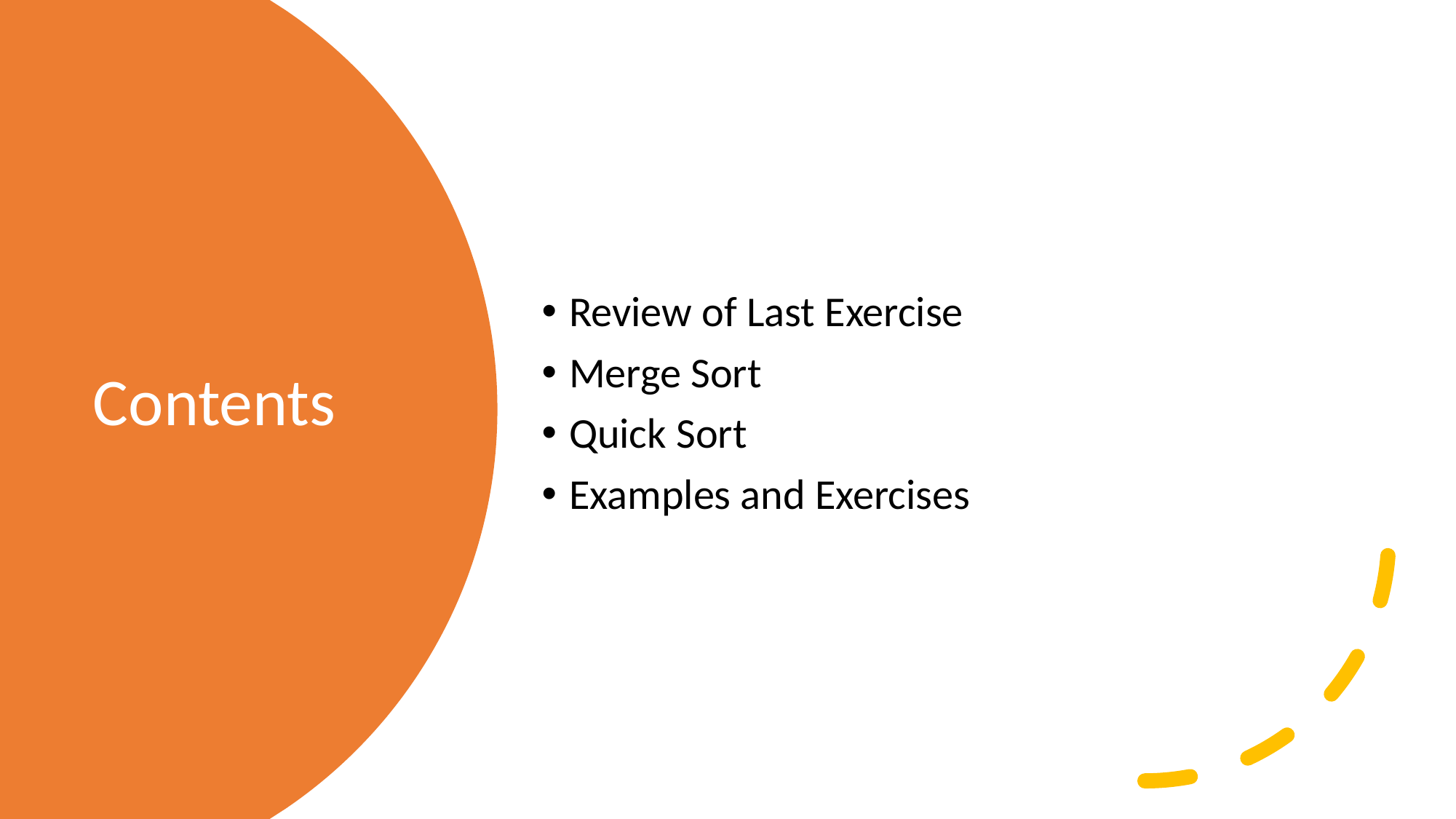

Review of Last Exercise
Merge Sort
Quick Sort
Examples and Exercises
# Contents

2